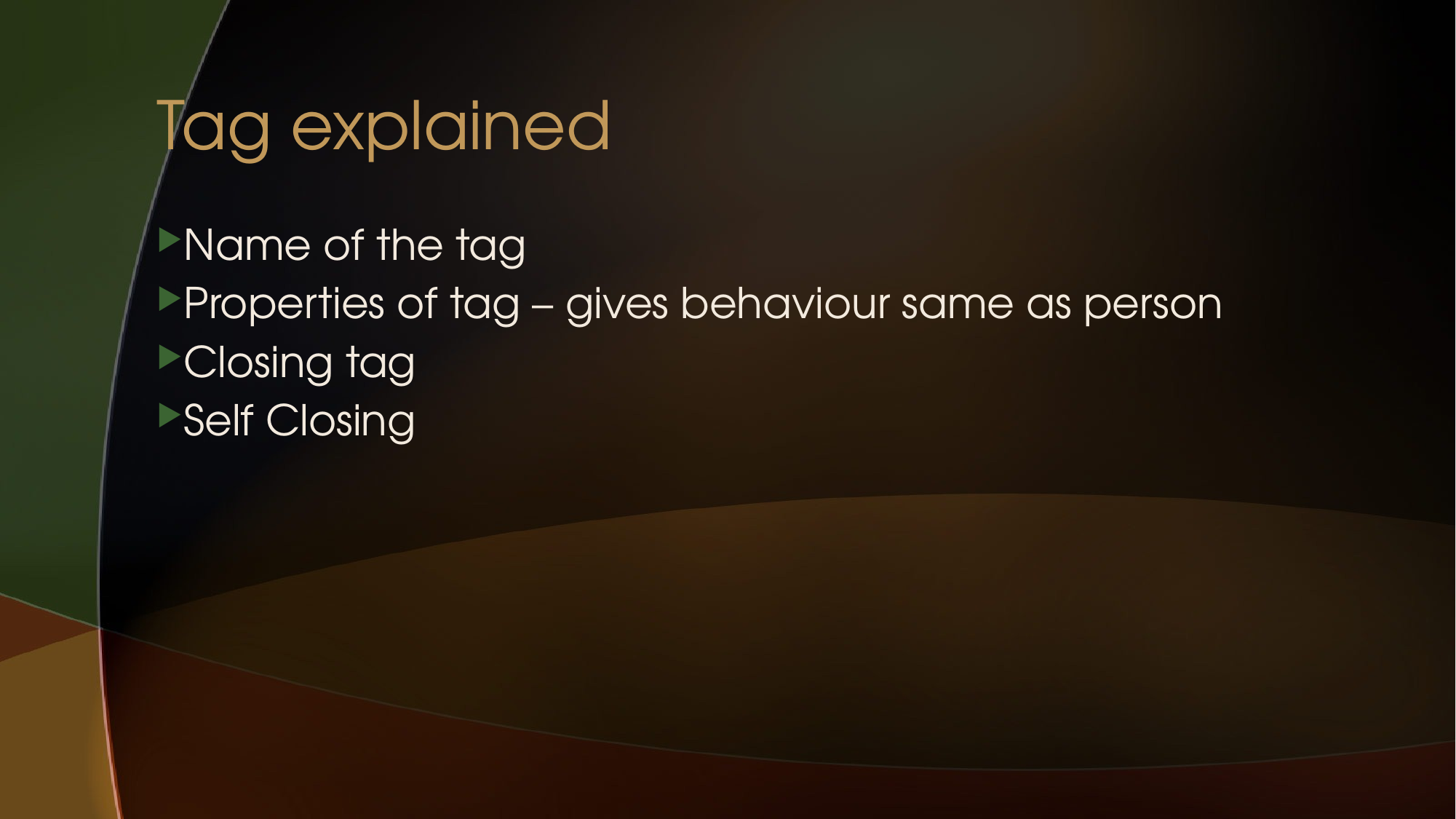

# Tag explained
Name of the tag
Properties of tag – gives behaviour same as person
Closing tag
Self Closing